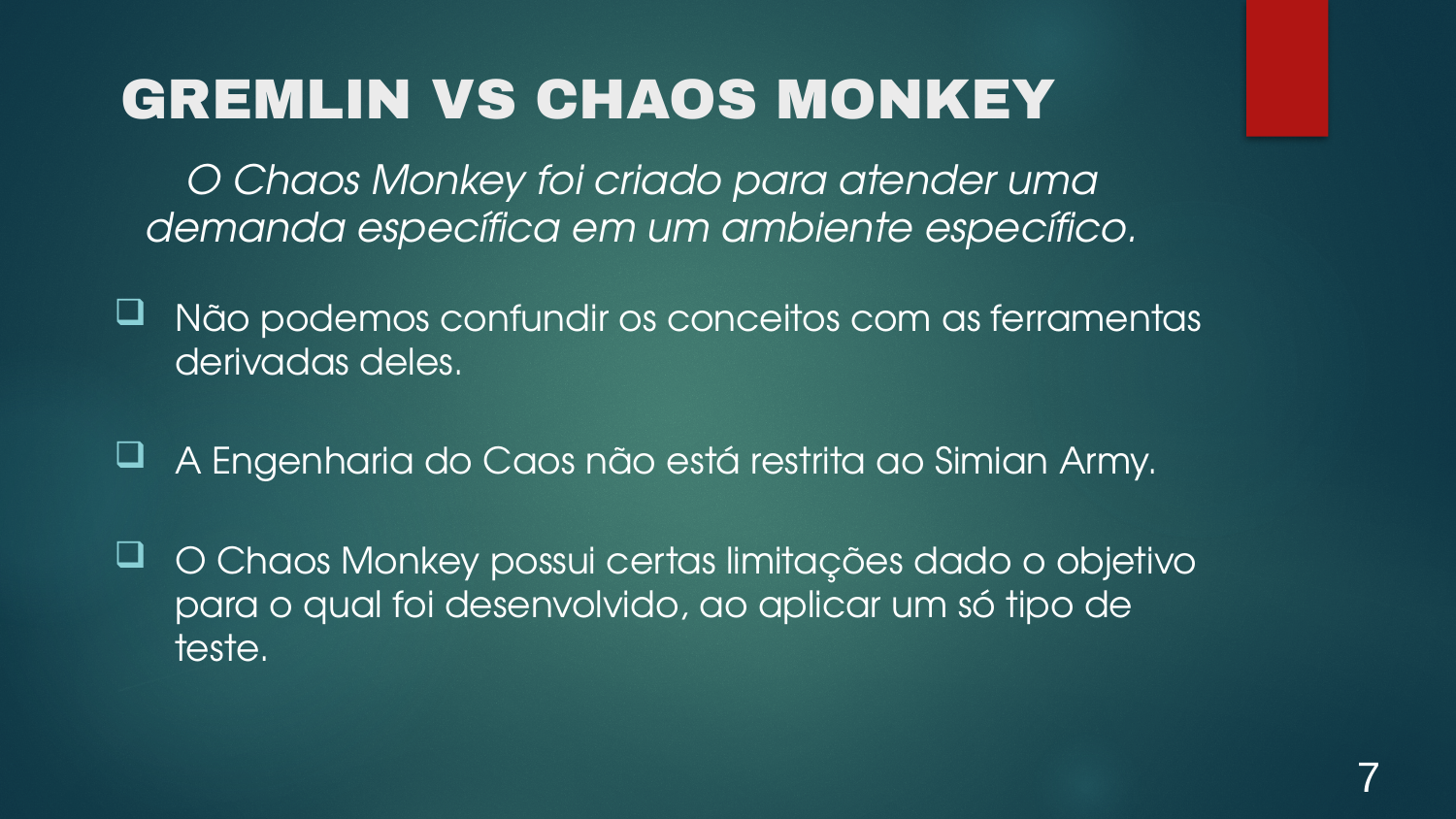

# GREMLIN VS CHAOS MONKEY
O Chaos Monkey foi criado para atender uma demanda específica em um ambiente específico.
Não podemos confundir os conceitos com as ferramentas derivadas deles.
A Engenharia do Caos não está restrita ao Simian Army.
O Chaos Monkey possui certas limitações dado o objetivo para o qual foi desenvolvido, ao aplicar um só tipo de teste.

7